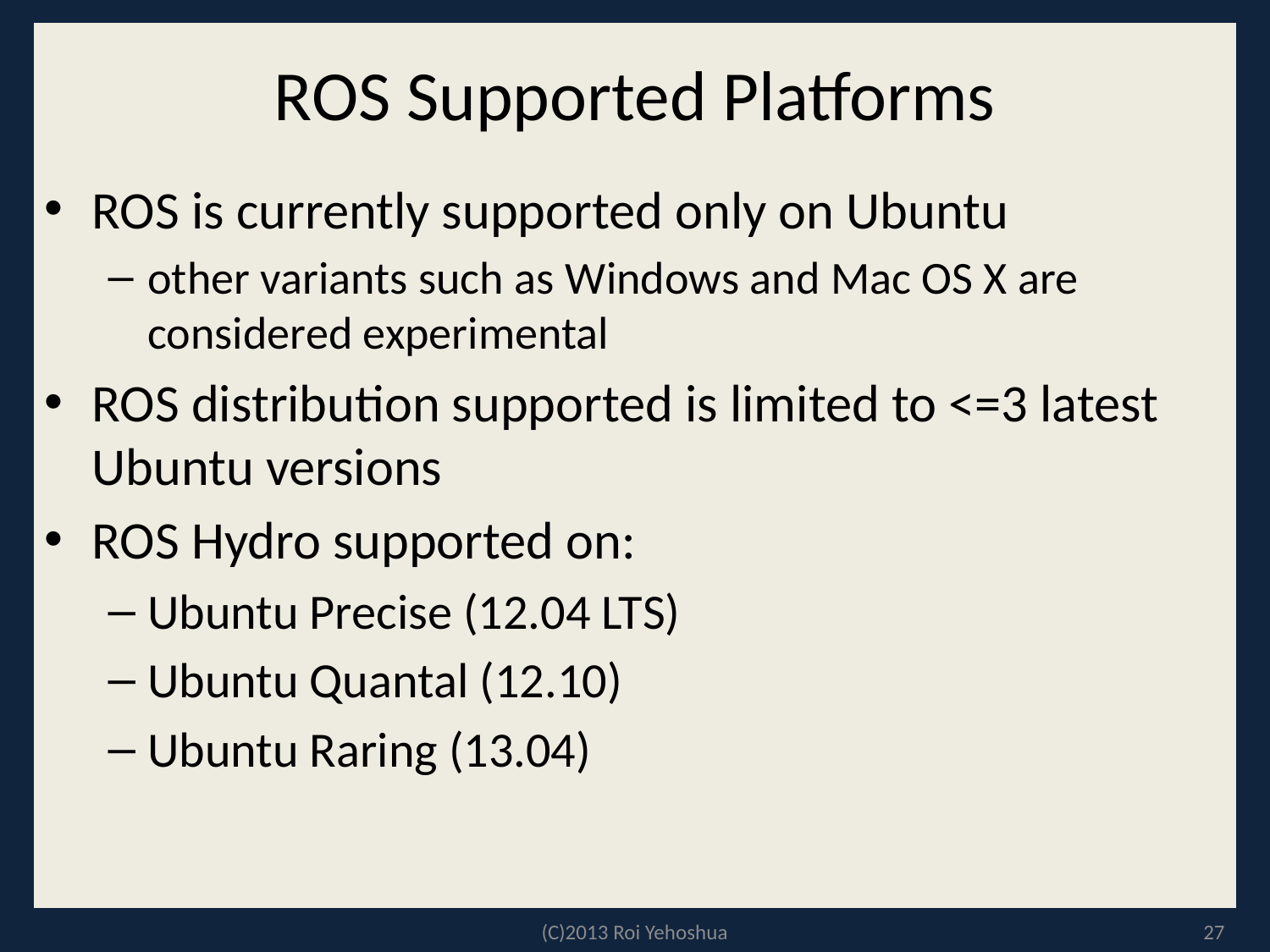

# ROS Supported Platforms
ROS is currently supported only on Ubuntu
other variants such as Windows and Mac OS X are considered experimental
ROS distribution supported is limited to <=3 latest Ubuntu versions
ROS Hydro supported on:
Ubuntu Precise (12.04 LTS)
Ubuntu Quantal (12.10)
Ubuntu Raring (13.04)

(C)2013 Roi Yehoshua
27